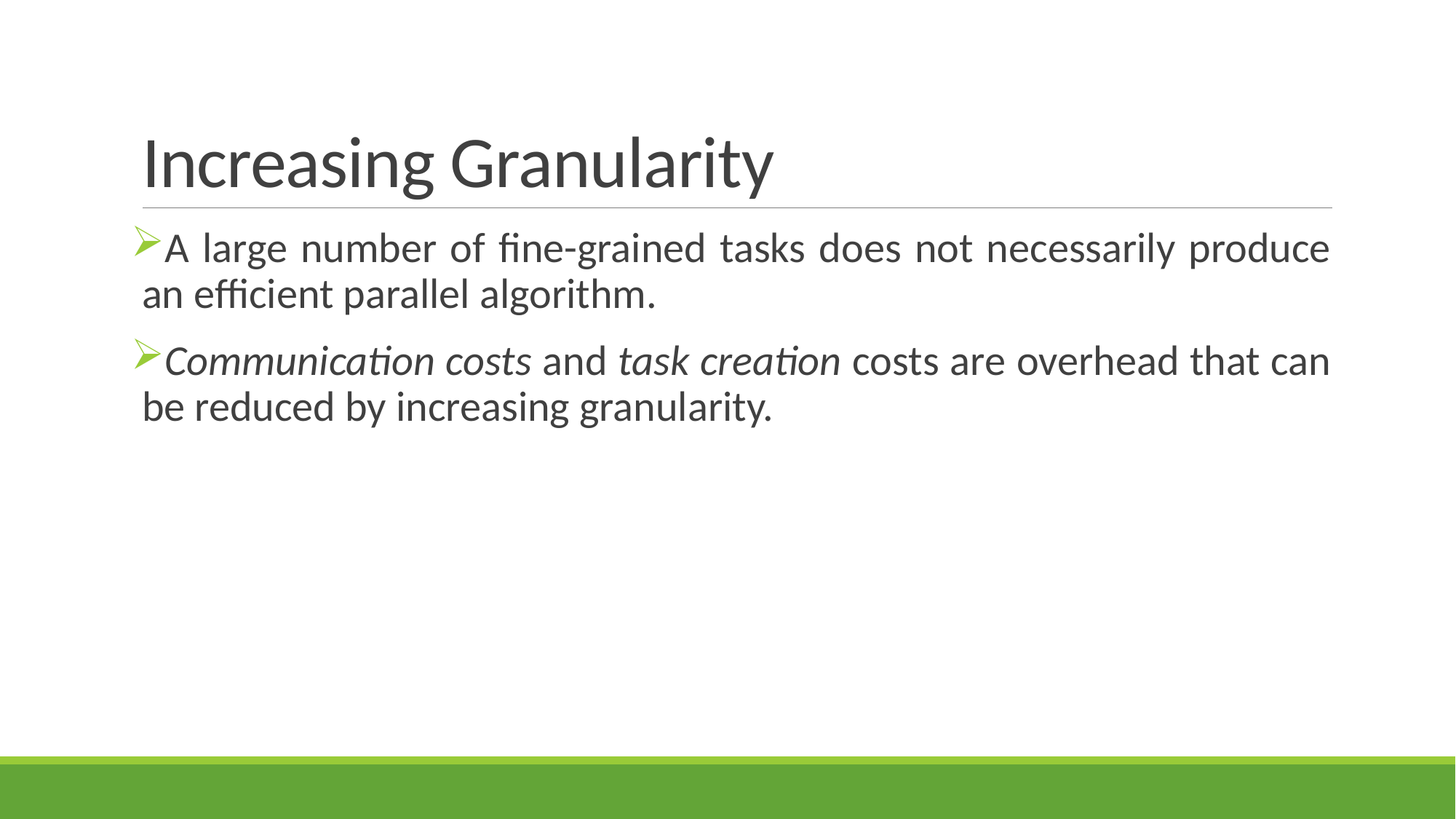

# Increasing Granularity
A large number of fine-grained tasks does not necessarily produce an efficient parallel algorithm.
Communication costs and task creation costs are overhead that can
be reduced by increasing granularity.